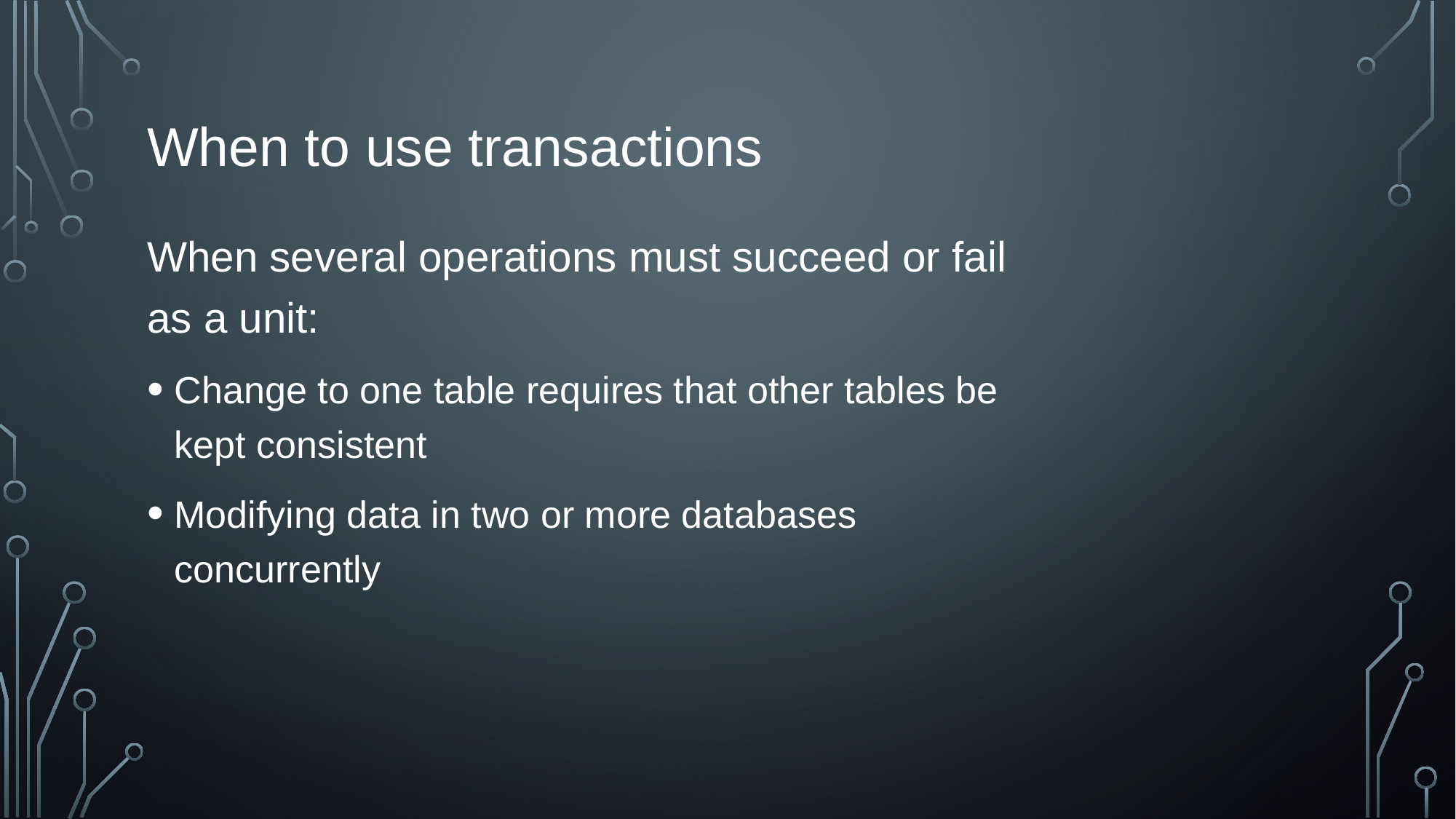

# When to use transactions
When several operations must succeed or fail as a unit:
Change to one table requires that other tables be kept consistent
Modifying data in two or more databases concurrently